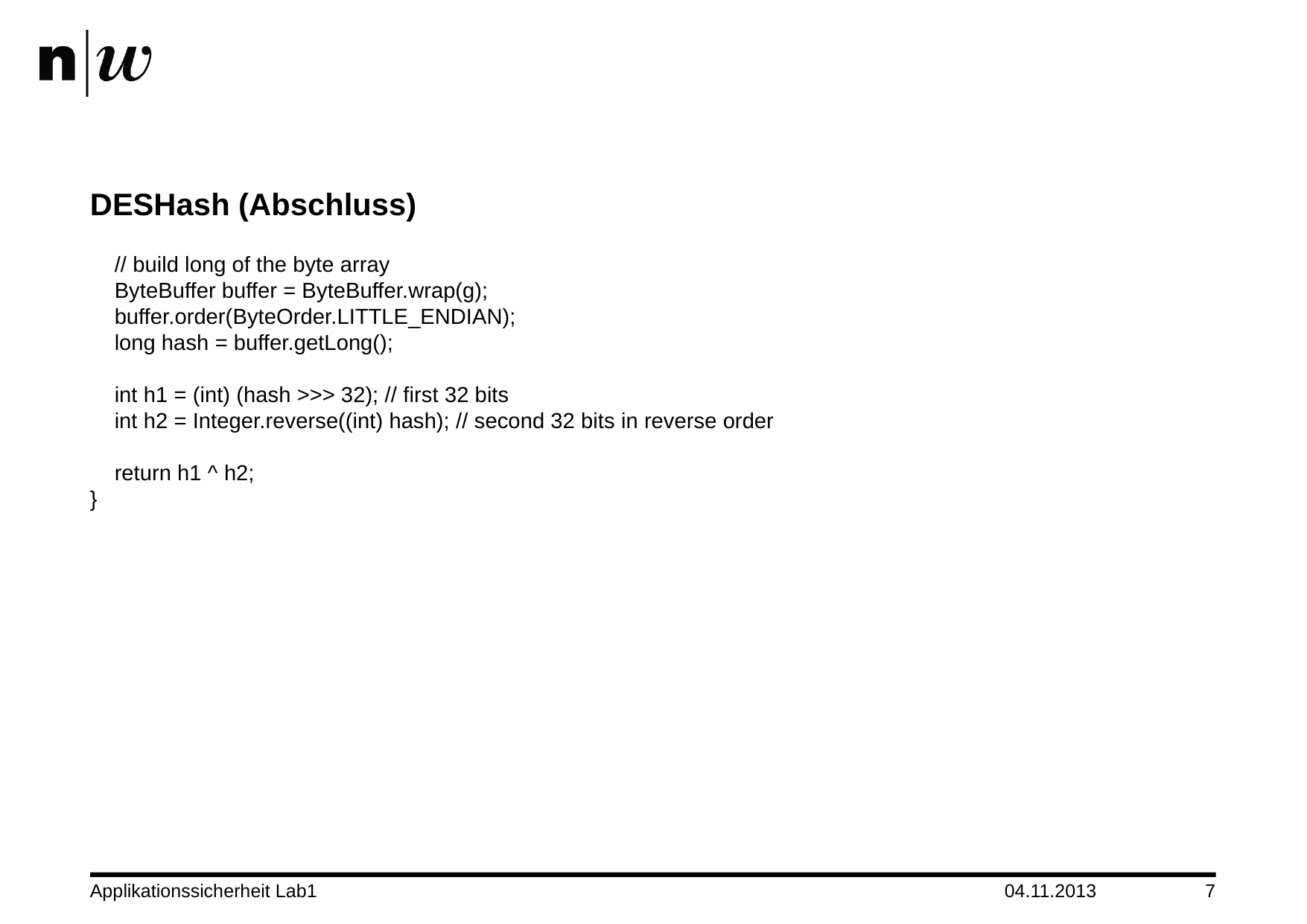

# DESHash (Abschluss)
    // build long of the byte array
    ByteBuffer buffer = ByteBuffer.wrap(g);
    buffer.order(ByteOrder.LITTLE_ENDIAN);
    long hash = buffer.getLong();

    int h1 = (int) (hash >>> 32); // first 32 bits
    int h2 = Integer.reverse((int) hash); // second 32 bits in reverse order

    return h1 ^ h2;
}
Applikationssicherheit Lab1
04.11.2013
7